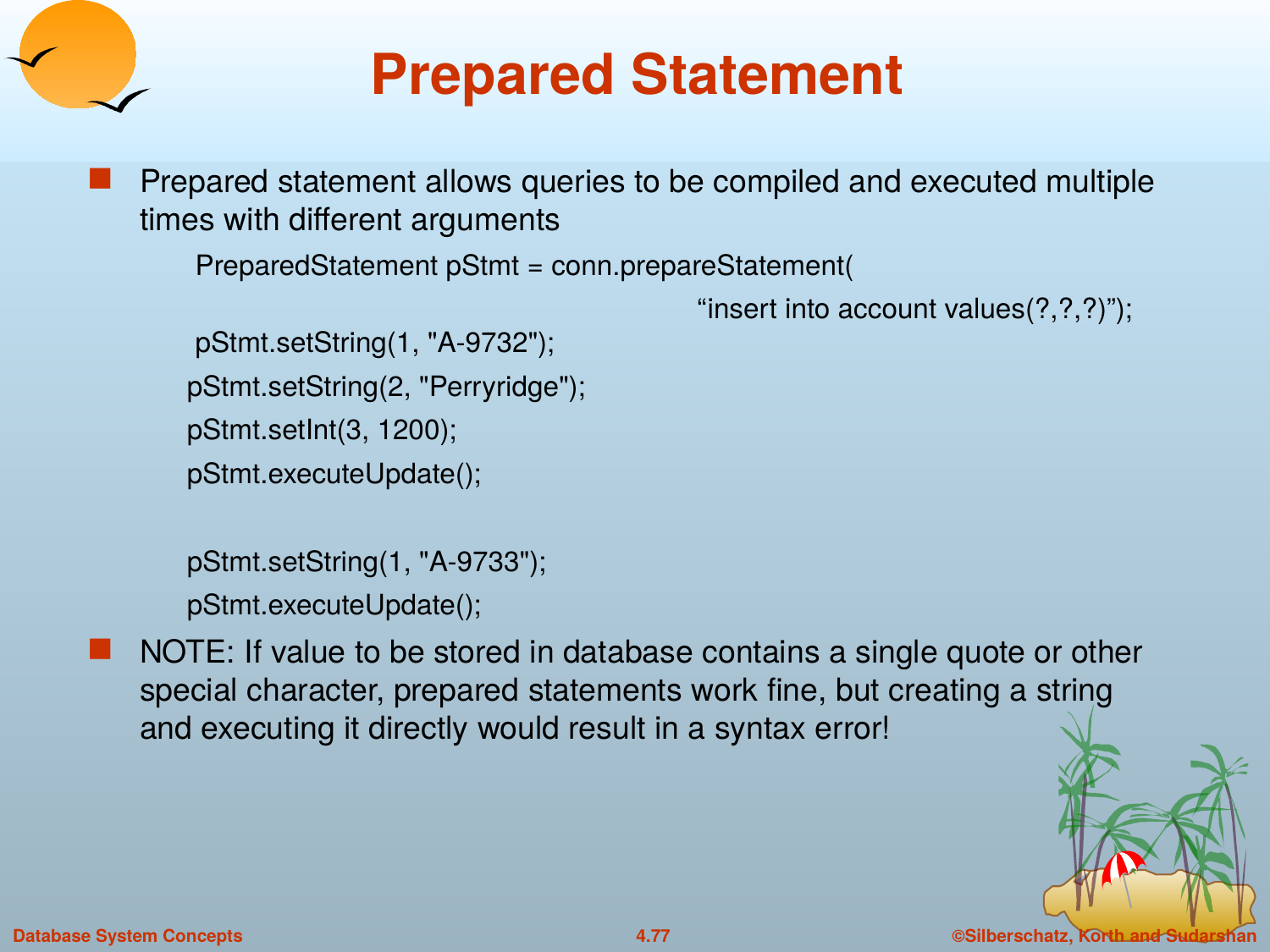

# Prepared Statement
Prepared statement allows queries to be compiled and executed multiple times with different arguments
	PreparedStatement pStmt = conn.prepareStatement(
		                                                “insert into account values(?,?,?)”);  pStmt.setString(1, "A-9732");
    pStmt.setString(2, "Perryridge");
    pStmt.setInt(3, 1200);
    pStmt.executeUpdate();

    pStmt.setString(1, "A-9733");
    pStmt.executeUpdate();
NOTE: If value to be stored in database contains a single quote or other special character, prepared statements work fine, but creating a string and executing it directly would result in a syntax error!